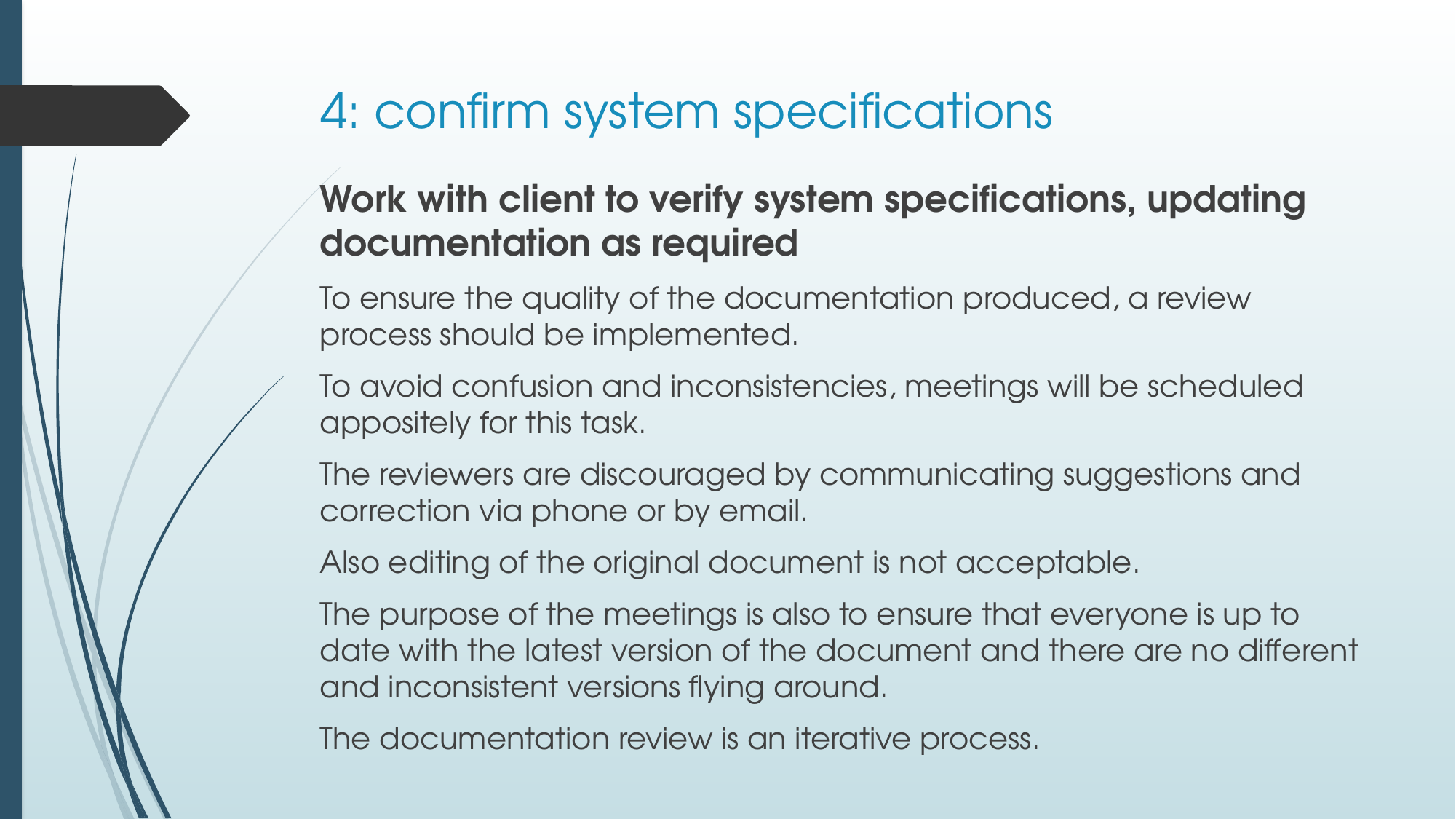

# 4: confirm system specifications
Work with client to verify system specifications, updating documentation as required
To ensure the quality of the documentation produced, a review process should be implemented.
To avoid confusion and inconsistencies, meetings will be scheduled appositely for this task.
The reviewers are discouraged by communicating suggestions and correction via phone or by email.
Also editing of the original document is not acceptable.
The purpose of the meetings is also to ensure that everyone is up to date with the latest version of the document and there are no different and inconsistent versions flying around.
The documentation review is an iterative process.